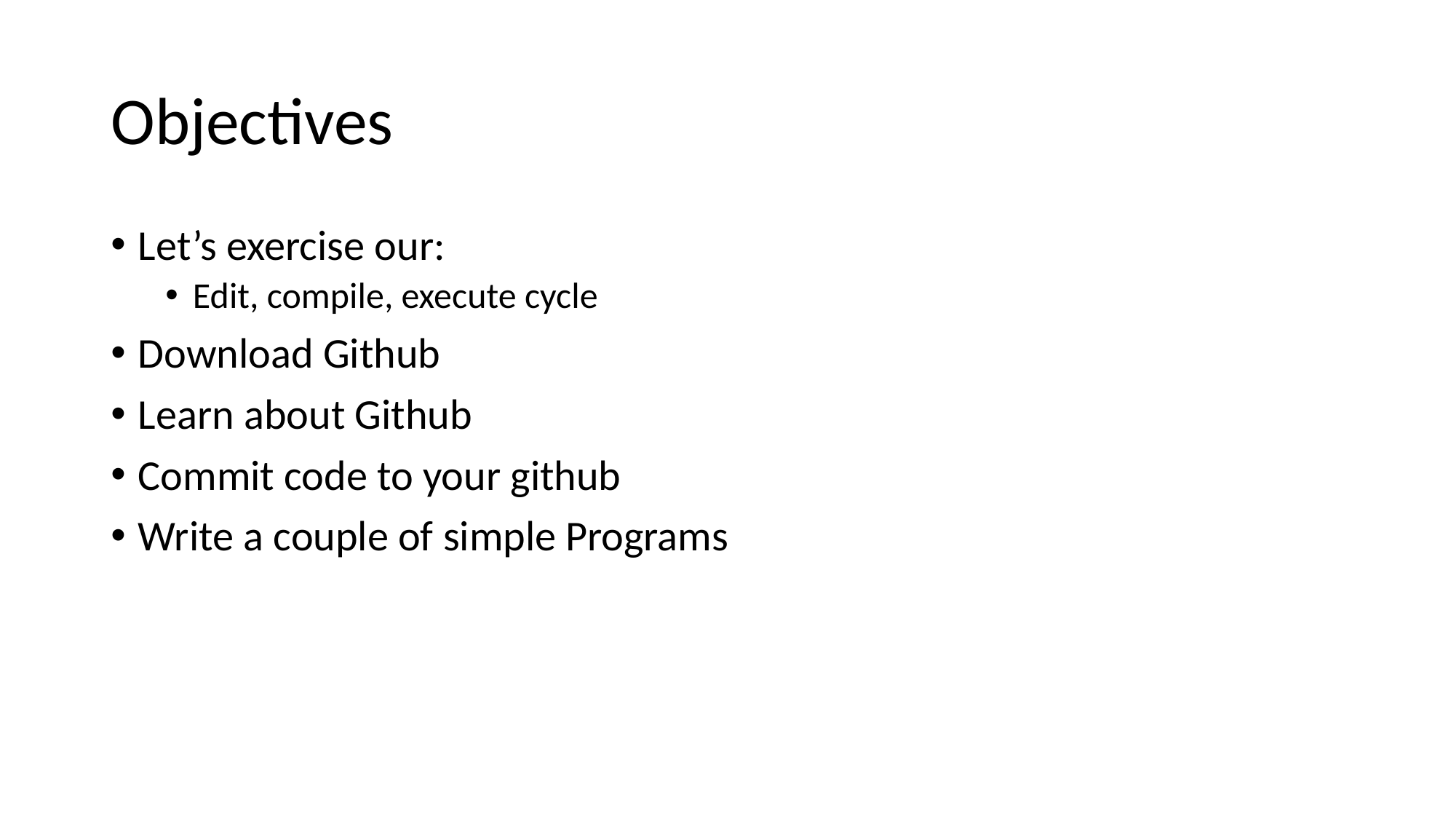

# Objectives
Let’s exercise our:
Edit, compile, execute cycle
Download Github
Learn about Github
Commit code to your github
Write a couple of simple Programs